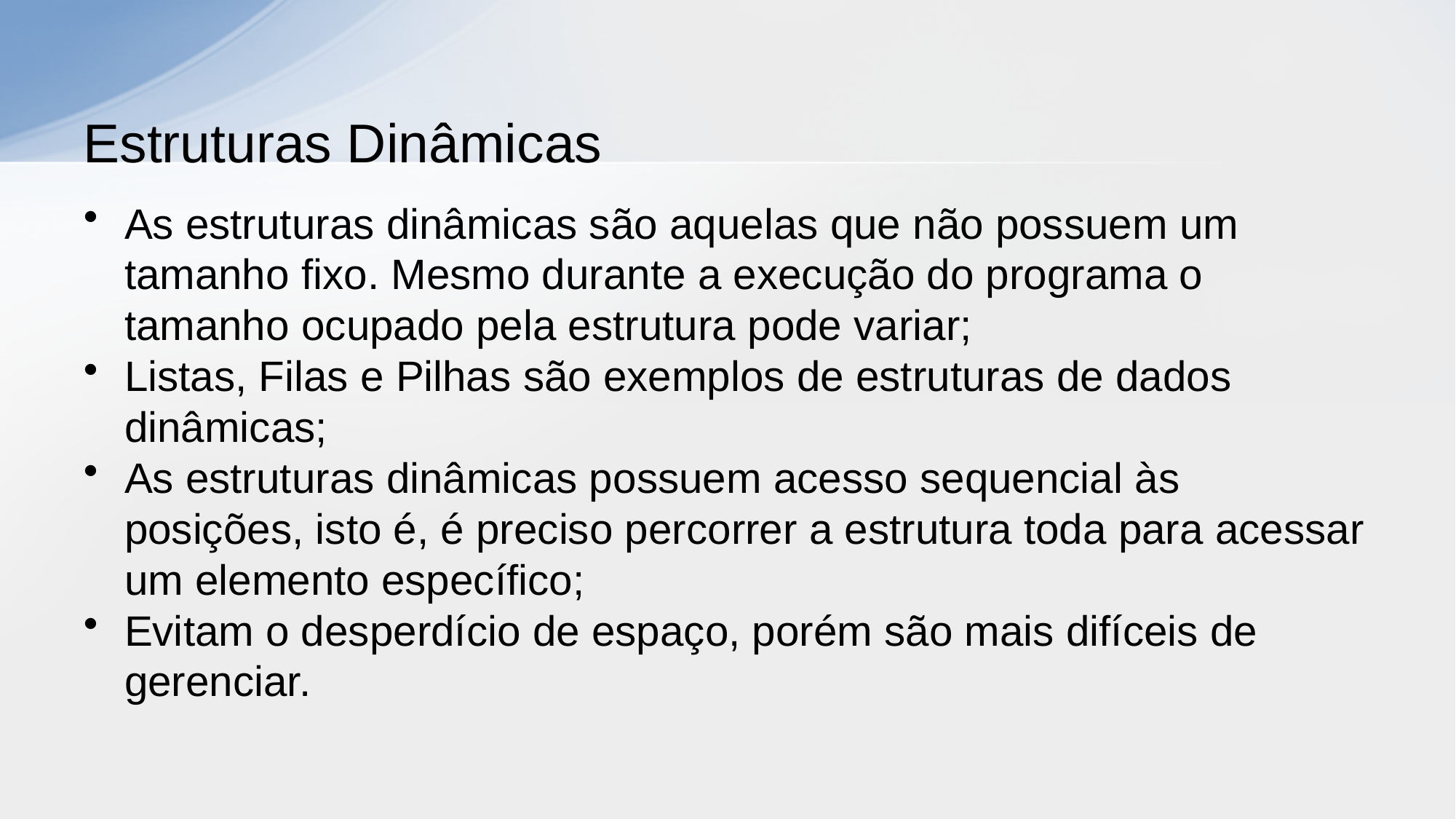

# Estruturas Dinâmicas
As estruturas dinâmicas são aquelas que não possuem um tamanho fixo. Mesmo durante a execução do programa o tamanho ocupado pela estrutura pode variar;
Listas, Filas e Pilhas são exemplos de estruturas de dados dinâmicas;
As estruturas dinâmicas possuem acesso sequencial às posições, isto é, é preciso percorrer a estrutura toda para acessar um elemento específico;
Evitam o desperdício de espaço, porém são mais difíceis de gerenciar.